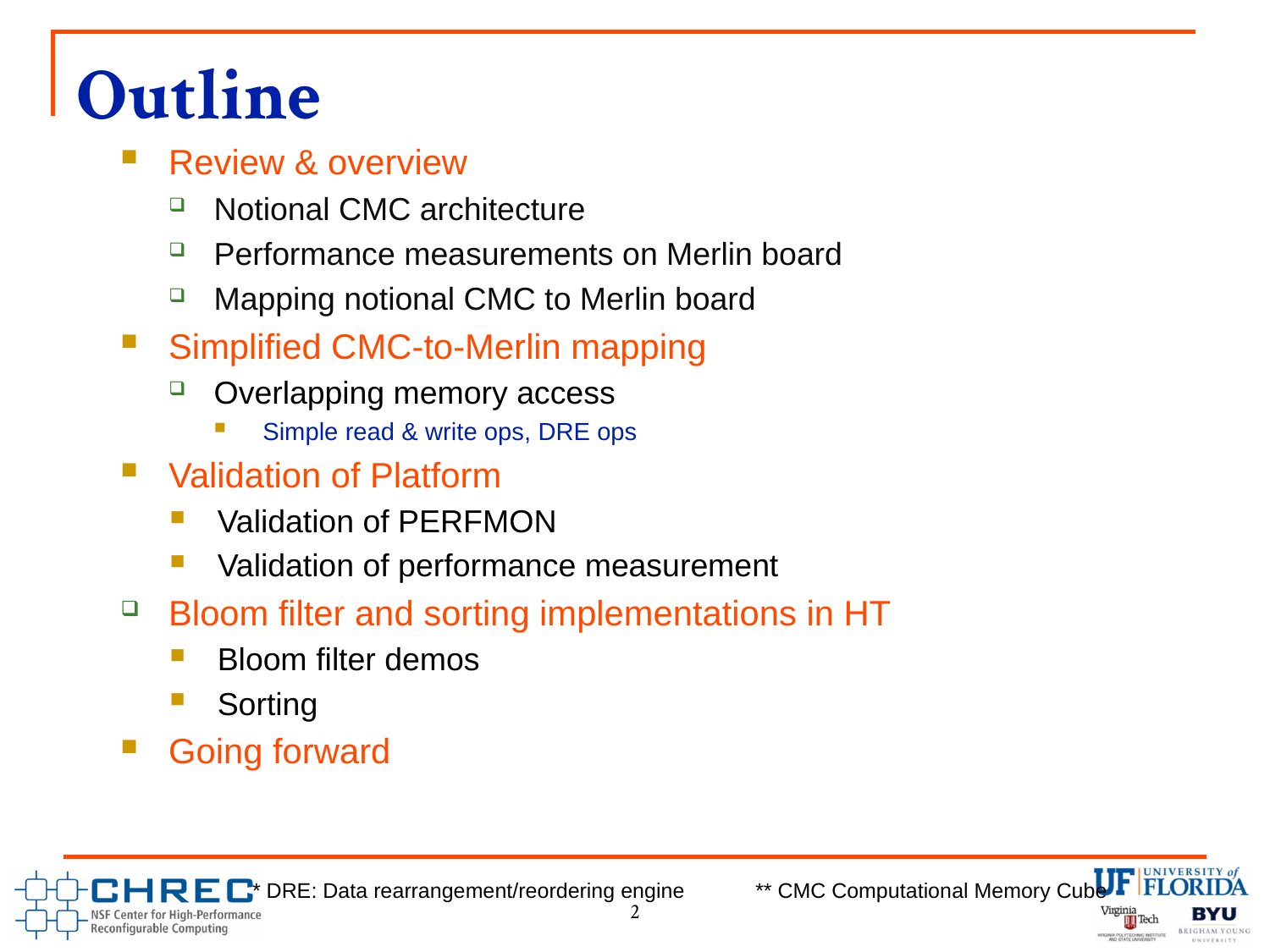

# Outline
Review & overview
Notional CMC architecture
Performance measurements on Merlin board
Mapping notional CMC to Merlin board
Simplified CMC-to-Merlin mapping
Overlapping memory access
Simple read & write ops, DRE ops
Validation of Platform
Validation of PERFMON
Validation of performance measurement
Bloom filter and sorting implementations in HT
Bloom filter demos
Sorting
Going forward
2
* DRE: Data rearrangement/reordering engine            ** CMC Computational Memory Cube